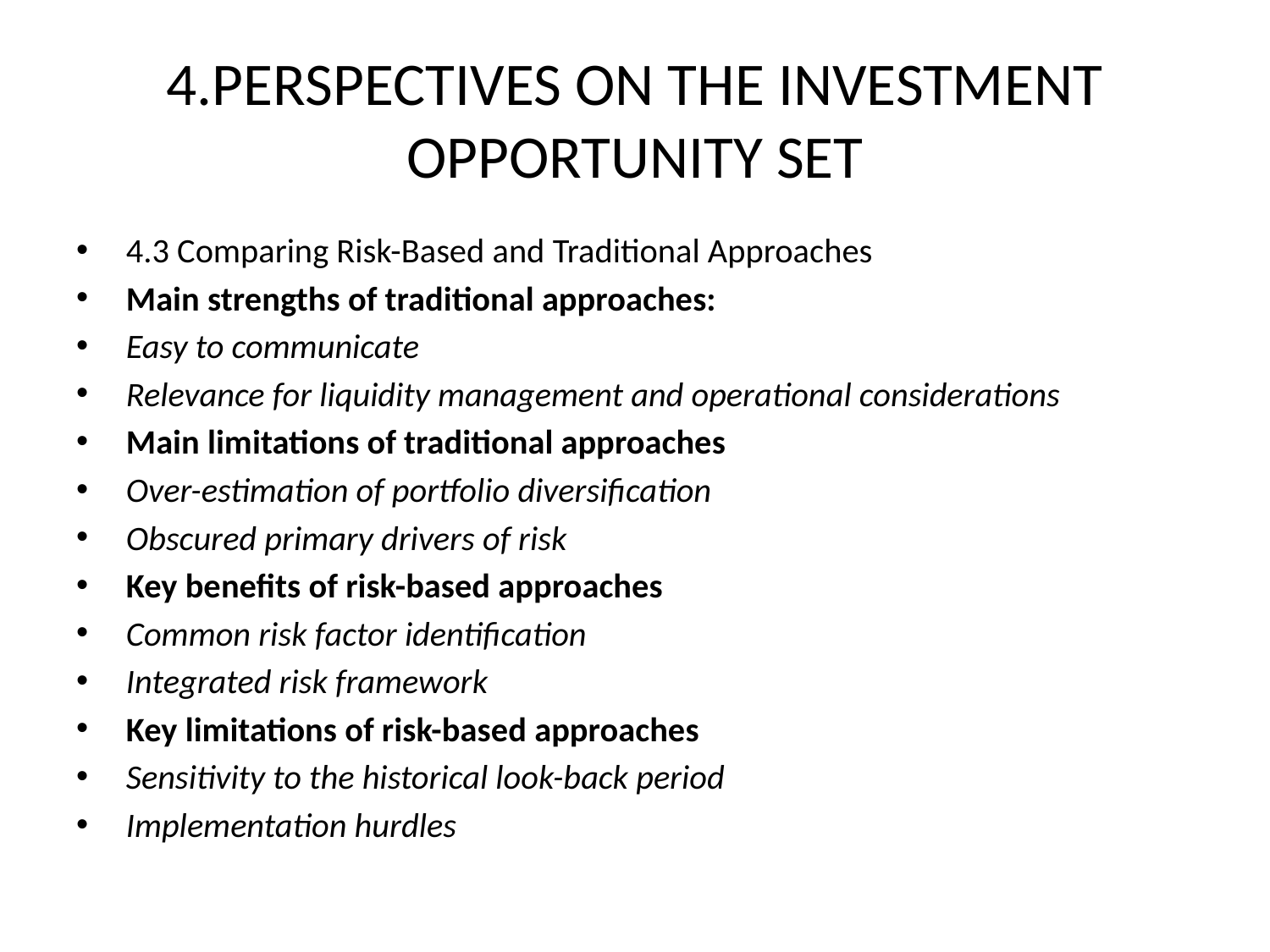

# 4.PERSPECTIVES ON THE INVESTMENT OPPORTUNITY SET
4.3 Comparing Risk-Based and Traditional Approaches
Main strengths of traditional approaches:
Easy to communicate
Relevance for liquidity management and operational considerations
Main limitations of traditional approaches
Over-estimation of portfolio diversification
Obscured primary drivers of risk
Key benefits of risk-based approaches
Common risk factor identification
Integrated risk framework
Key limitations of risk-based approaches
Sensitivity to the historical look-back period
Implementation hurdles